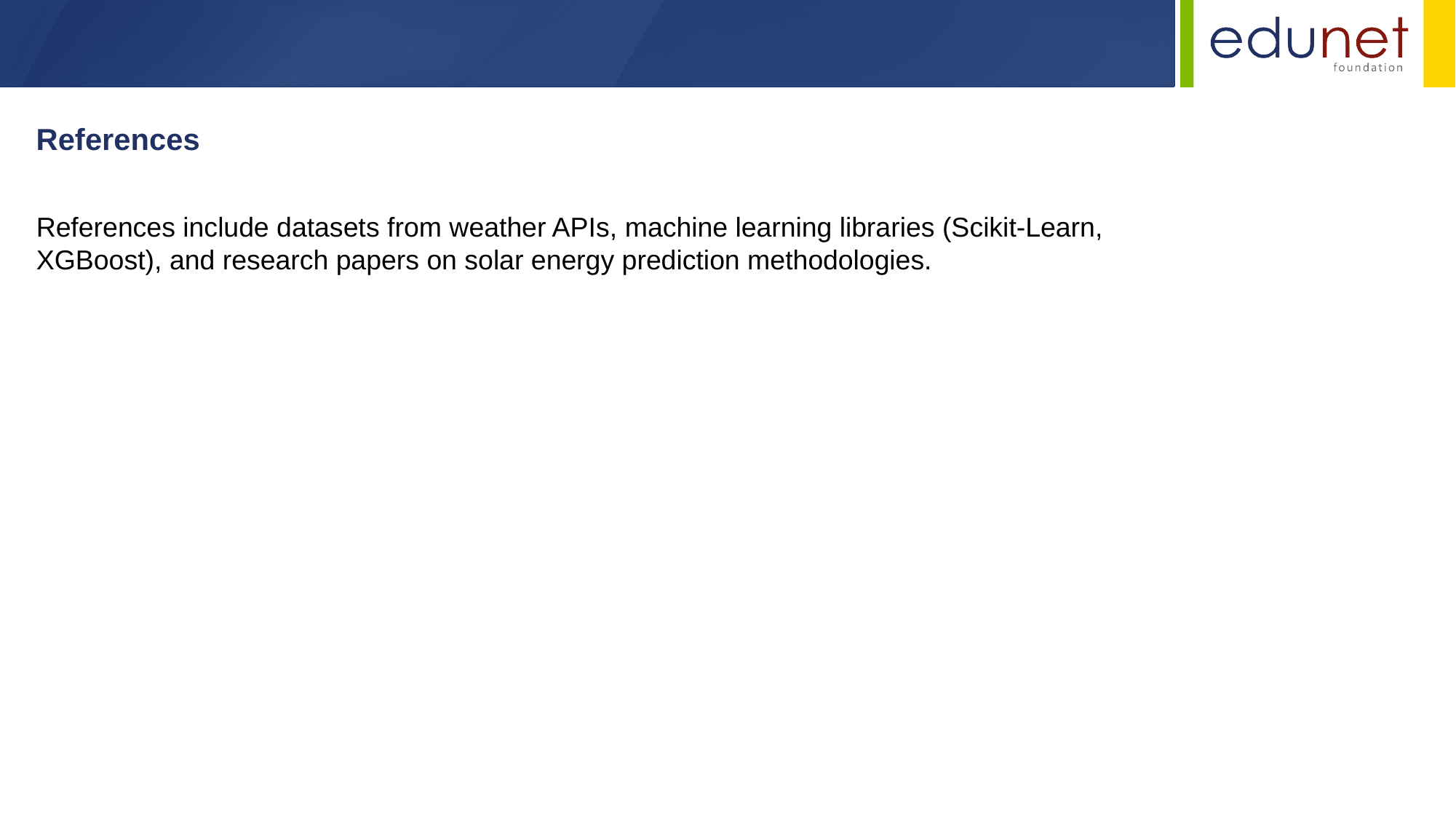

References
References include datasets from weather APIs, machine learning libraries (Scikit-Learn, XGBoost), and research papers on solar energy prediction methodologies.